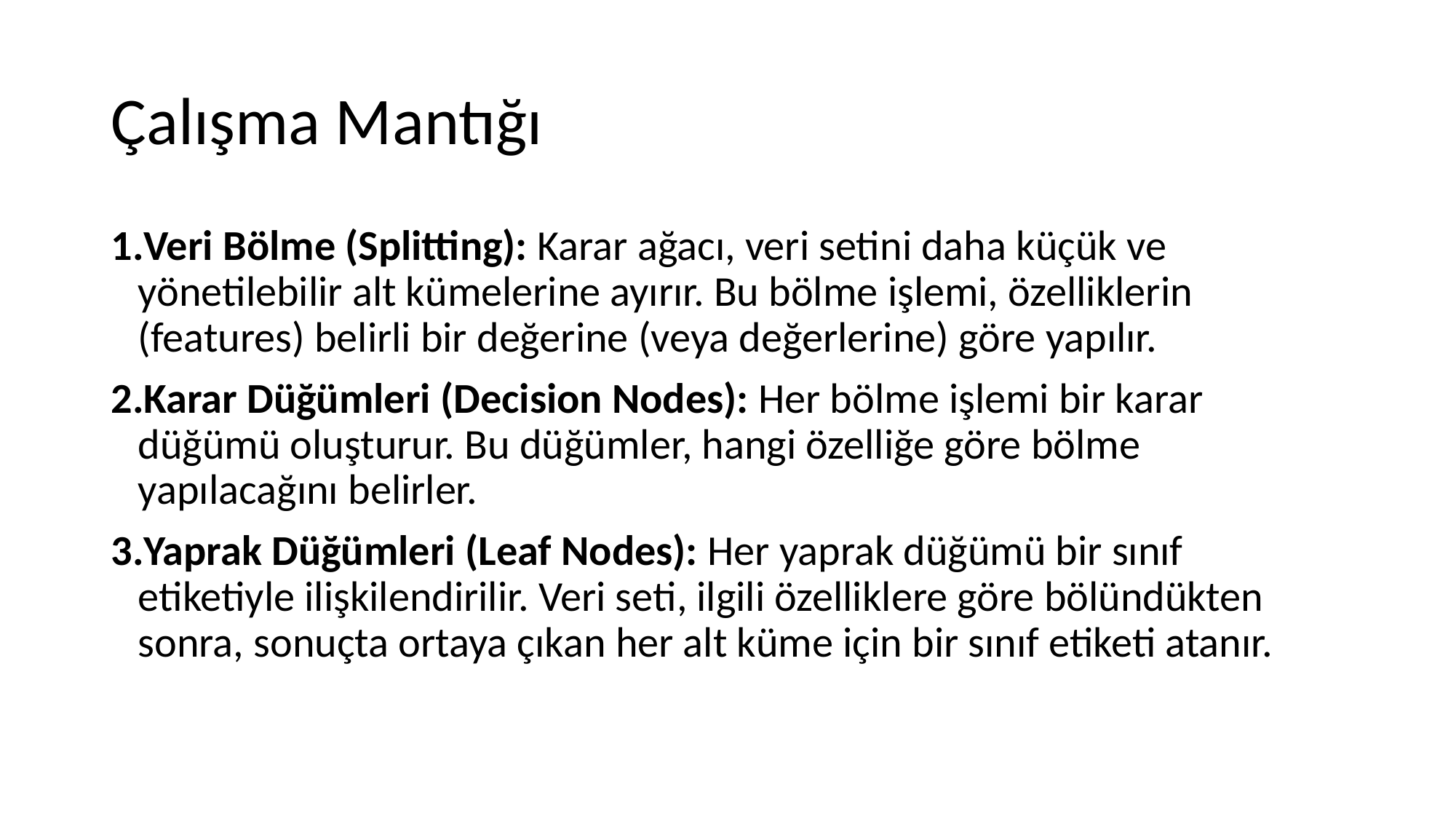

# Çalışma Mantığı
Veri Bölme (Splitting): Karar ağacı, veri setini daha küçük ve yönetilebilir alt kümelerine ayırır. Bu bölme işlemi, özelliklerin (features) belirli bir değerine (veya değerlerine) göre yapılır.
Karar Düğümleri (Decision Nodes): Her bölme işlemi bir karar düğümü oluşturur. Bu düğümler, hangi özelliğe göre bölme yapılacağını belirler.
Yaprak Düğümleri (Leaf Nodes): Her yaprak düğümü bir sınıf etiketiyle ilişkilendirilir. Veri seti, ilgili özelliklere göre bölündükten sonra, sonuçta ortaya çıkan her alt küme için bir sınıf etiketi atanır.